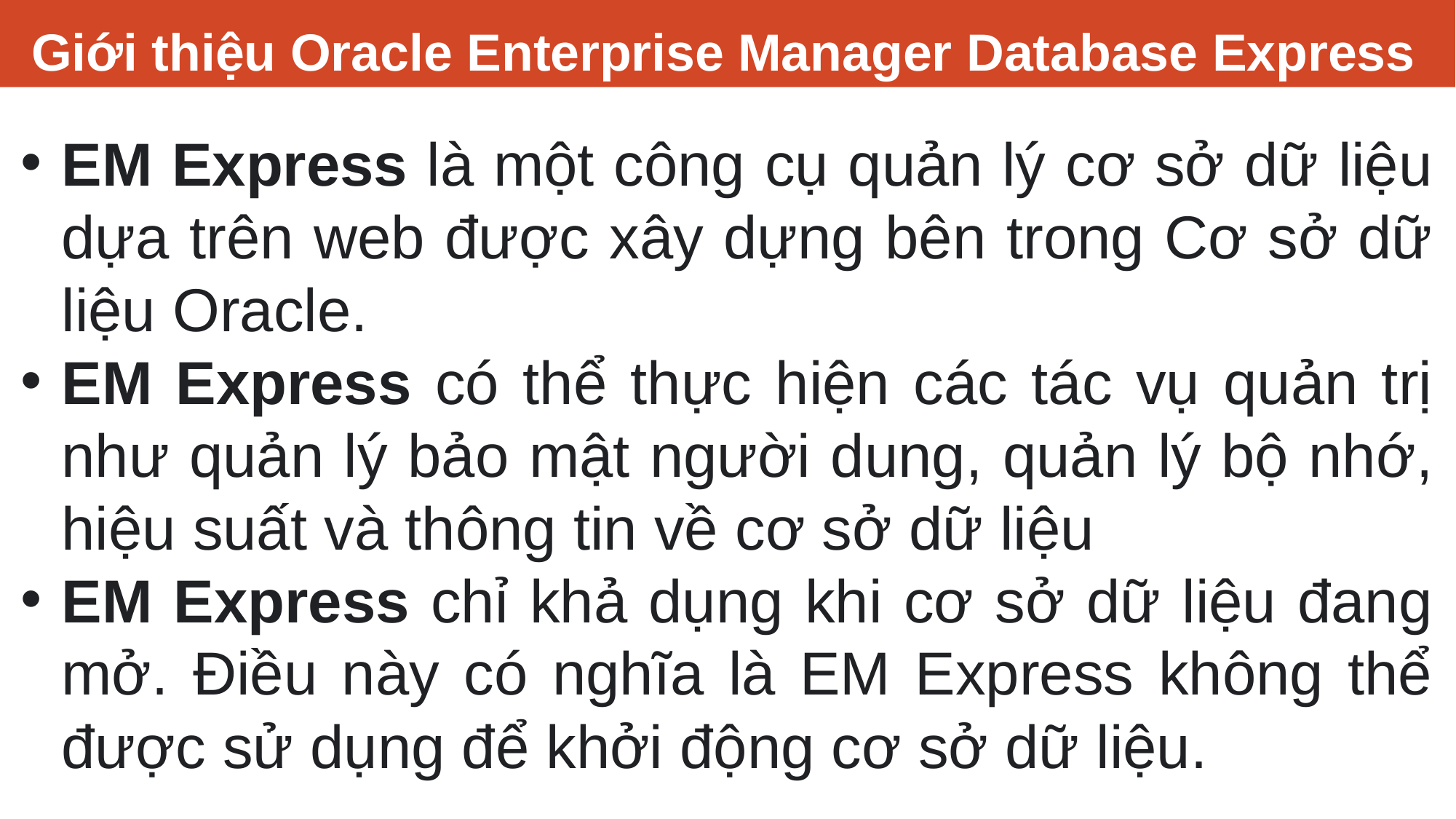

# Giới thiệu Oracle Enterprise Manager Database Express
EM Express là một công cụ quản lý cơ sở dữ liệu dựa trên web được xây dựng bên trong Cơ sở dữ liệu Oracle.
EM Express có thể thực hiện các tác vụ quản trị như quản lý bảo mật người dung, quản lý bộ nhớ, hiệu suất và thông tin về cơ sở dữ liệu
EM Express chỉ khả dụng khi cơ sở dữ liệu đang mở. Điều này có nghĩa là EM Express không thể được sử dụng để khởi động cơ sở dữ liệu.